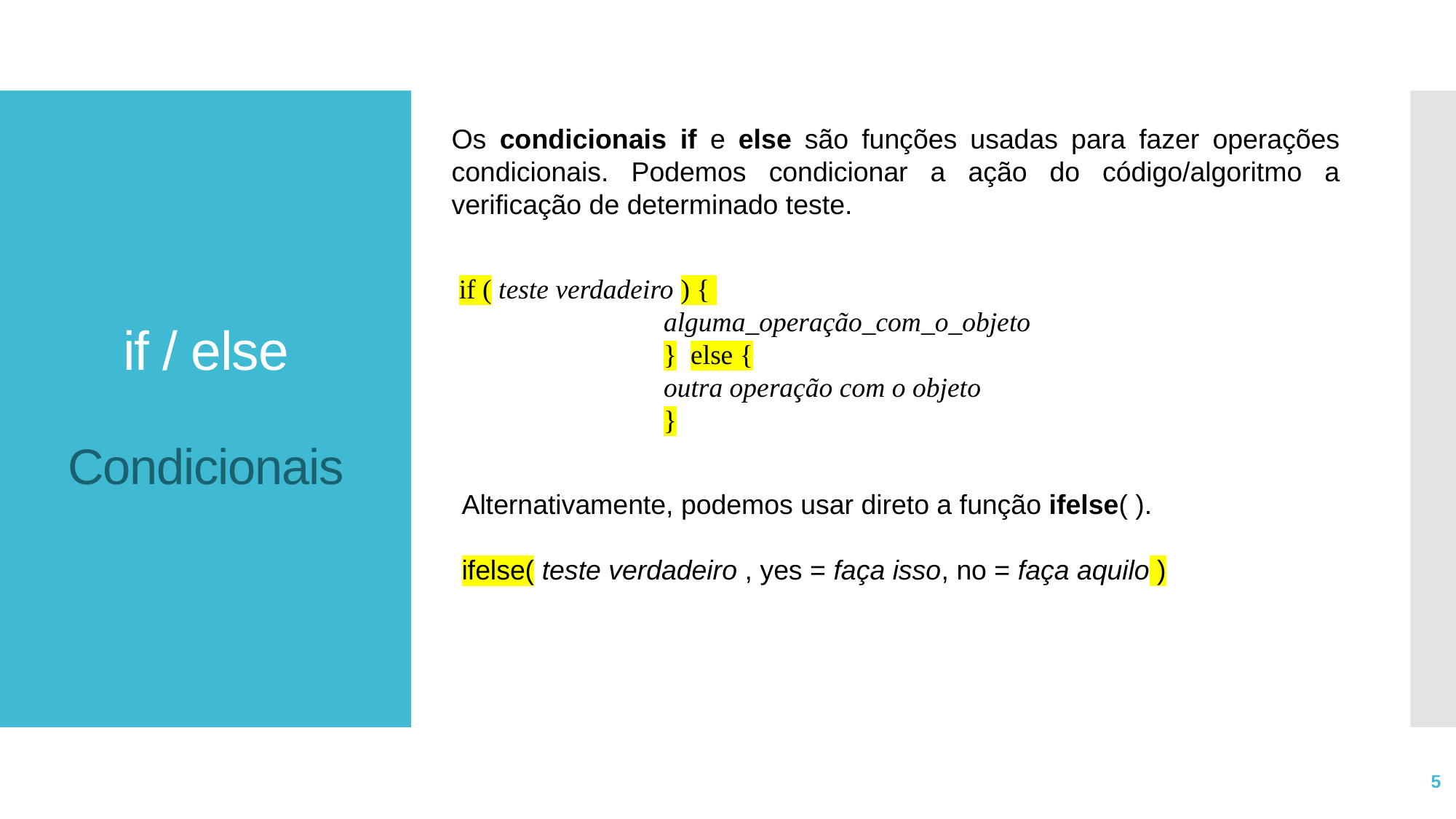

Os condicionais if e else são funções usadas para fazer operações condicionais. Podemos condicionar a ação do código/algoritmo a verificação de determinado teste.
# if / else Condicionais
if ( teste verdadeiro ) {
alguma_operação_com_o_objeto
}  else {
outra operação com o objeto
}

Alternativamente, podemos usar direto a função ifelse( ).

ifelse( teste verdadeiro , yes = faça isso, no = faça aquilo )
5